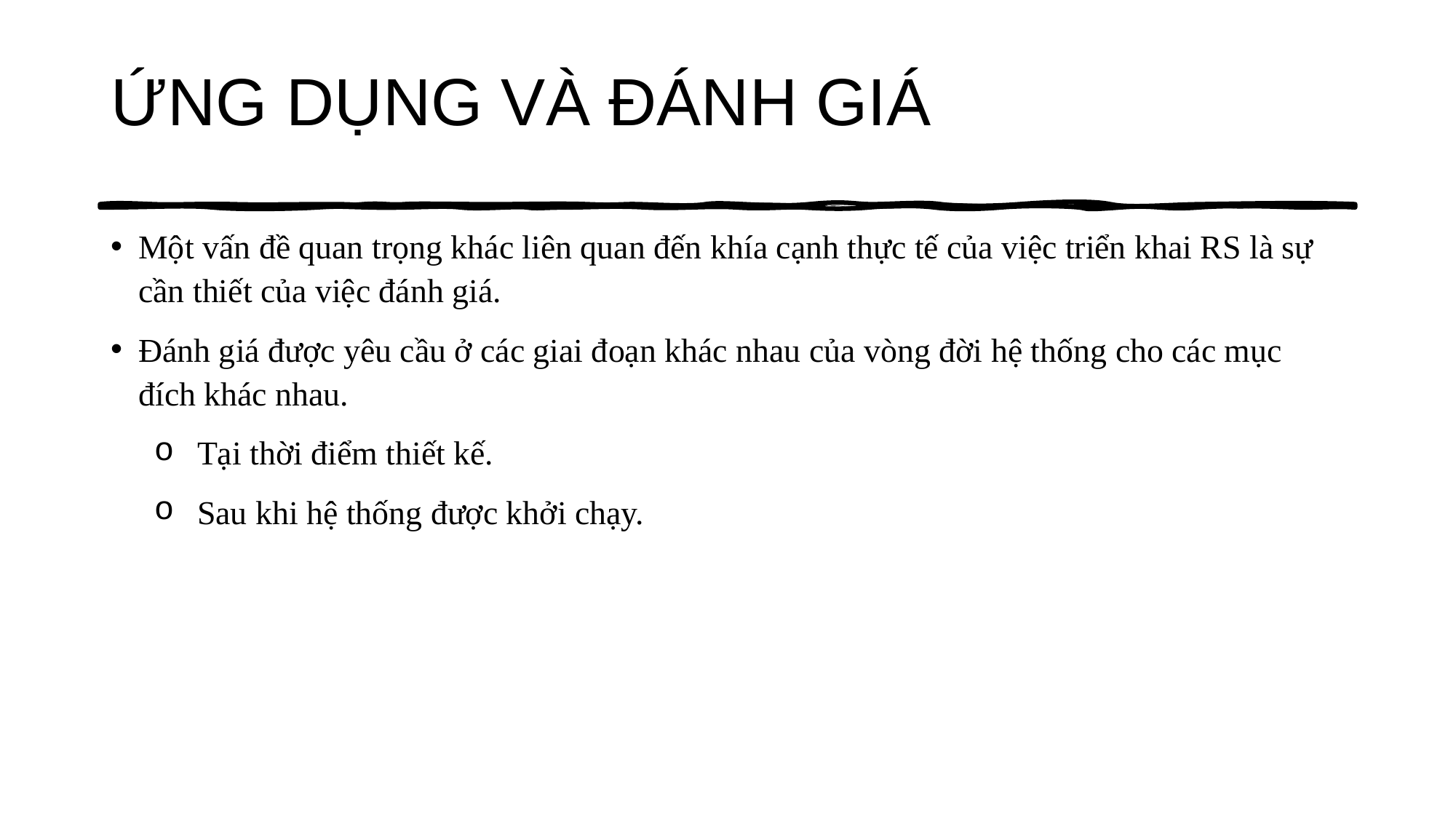

# ỨNG DỤNG VÀ ĐÁNH GIÁ
Một vấn đề quan trọng khác liên quan đến khía cạnh thực tế của việc triển khai RS là sự cần thiết của việc đánh giá.
Đánh giá được yêu cầu ở các giai đoạn khác nhau của vòng đời hệ thống cho các mục đích khác nhau.
Tại thời điểm thiết kế.
Sau khi hệ thống được khởi chạy.